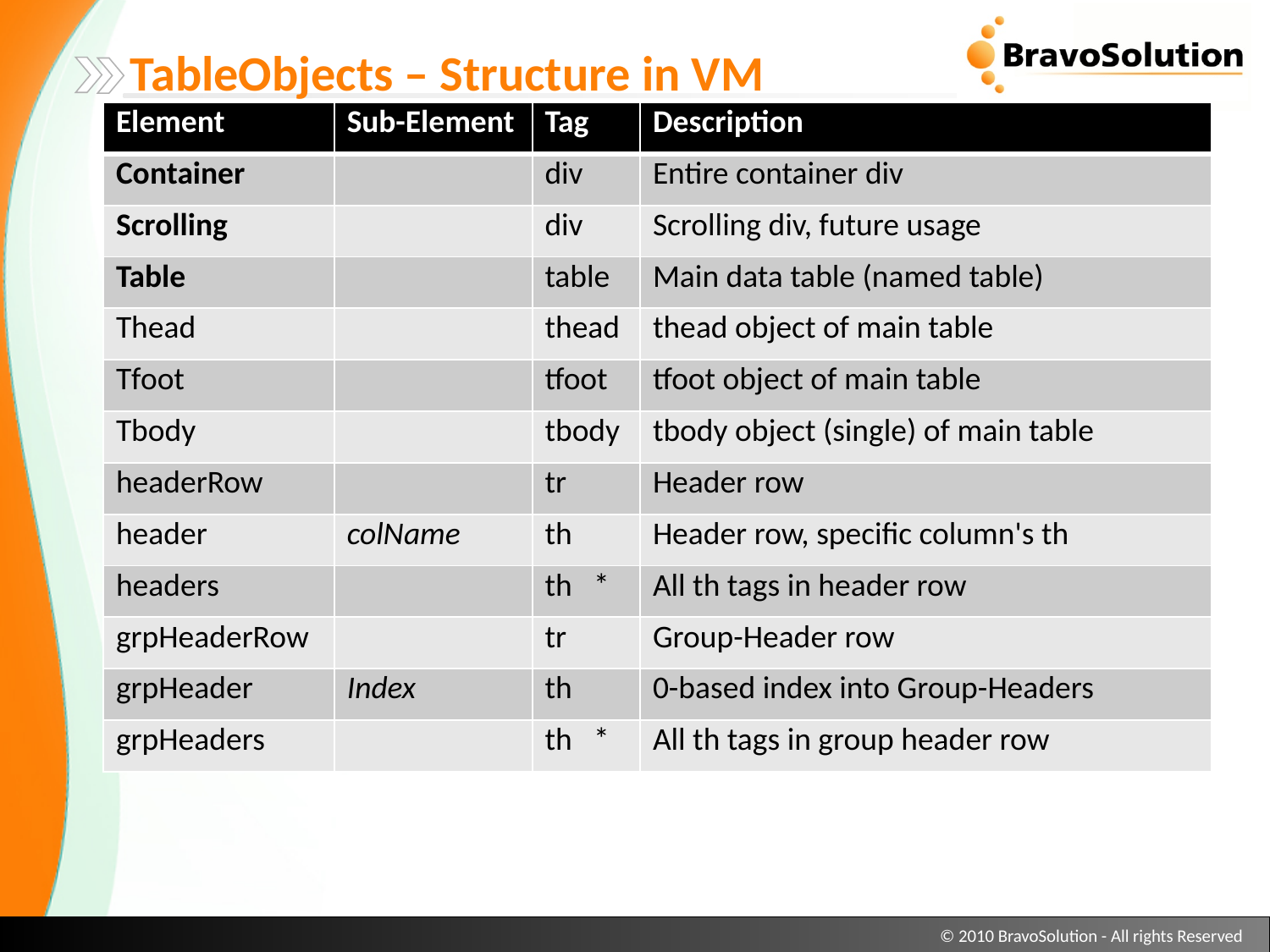

TableObjects – Structure in VM
| Element | Sub-Element | Tag | Description |
| --- | --- | --- | --- |
| Container |  | div | Entire container div |
| Scrolling |  | div | Scrolling div, future usage |
| Table |  | table | Main data table (named table) |
| Thead |  | thead | thead object of main table |
| Tfoot |  | tfoot | tfoot object of main table |
| Tbody |  | tbody | tbody object (single) of main table |
| headerRow |  | tr | Header row |
| header | colName | th | Header row, specific column's th |
| headers |  | th \* | All th tags in header row |
| grpHeaderRow |  | tr | Group-Header row |
| grpHeader | Index | th | 0-based index into Group-Headers |
| grpHeaders |  | th \* | All th tags in group header row |